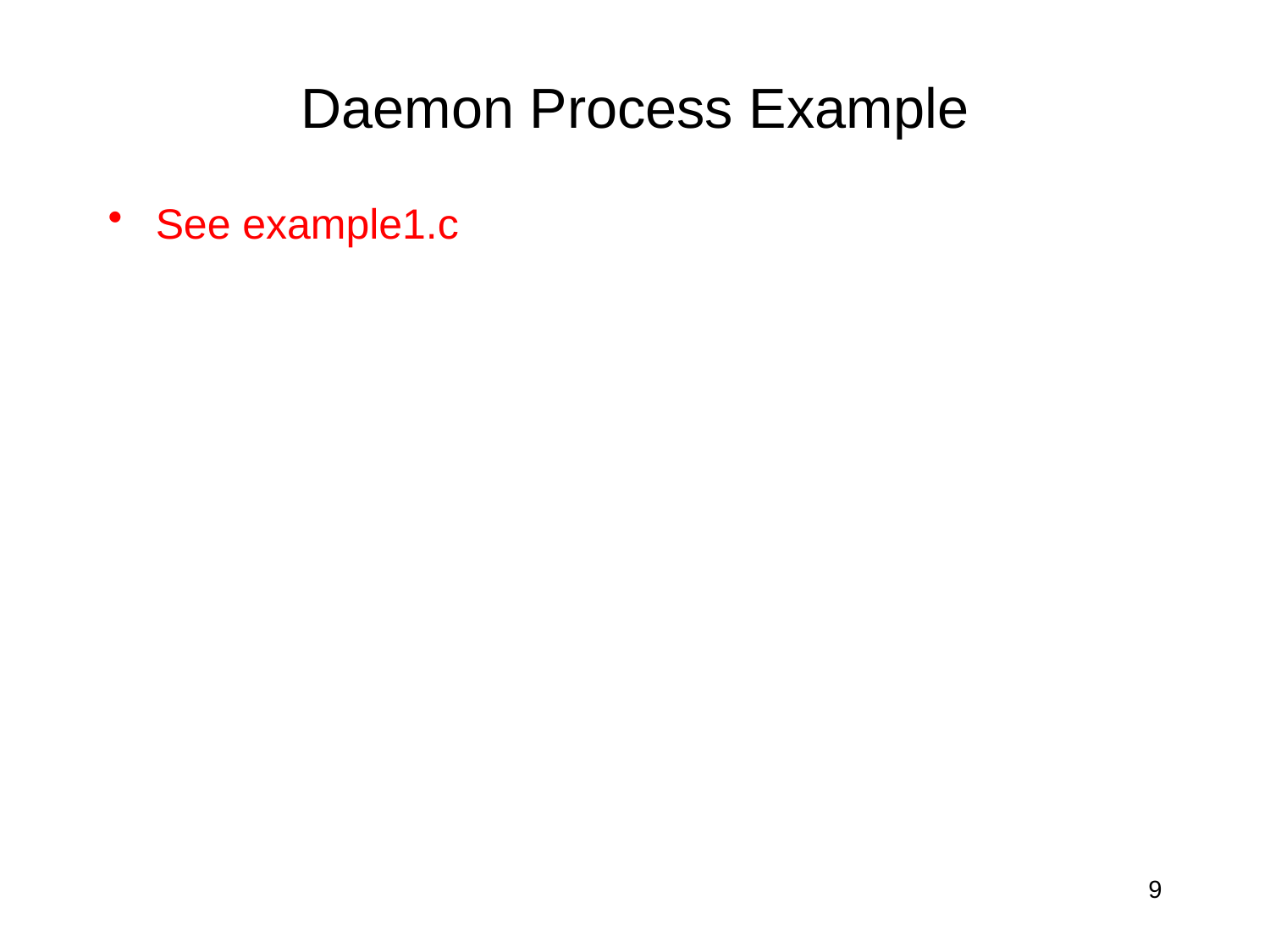

# Daemon Process Example
See example1.c
9